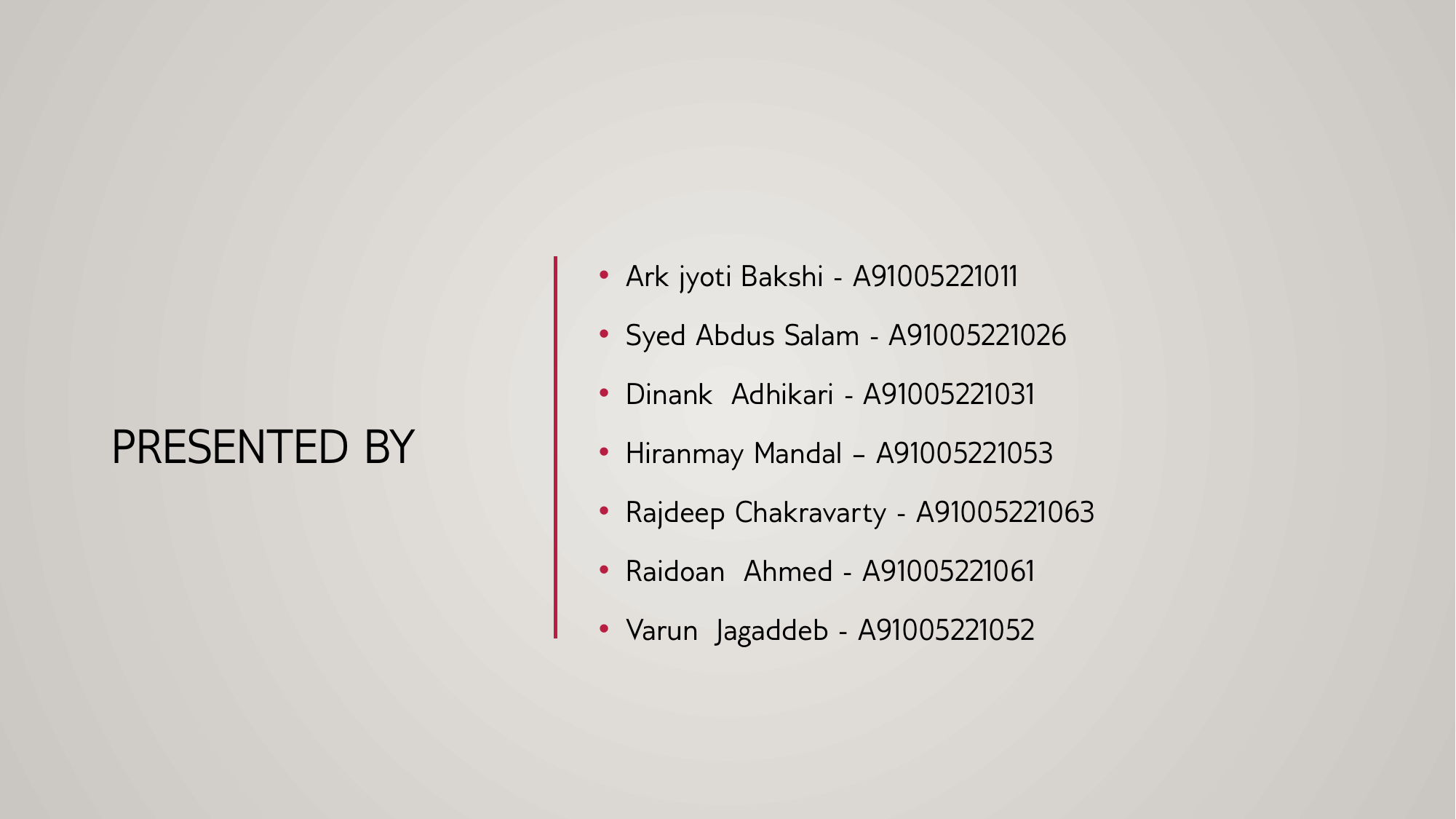

# Presented By
Ark jyoti Bakshi - A91005221011
Syed Abdus Salam - A91005221026
Dinank  Adhikari - A91005221031
Hiranmay Mandal – A91005221053
Rajdeep Chakravarty - A91005221063
Raidoan  Ahmed - A91005221061
Varun  Jagaddeb - A91005221052